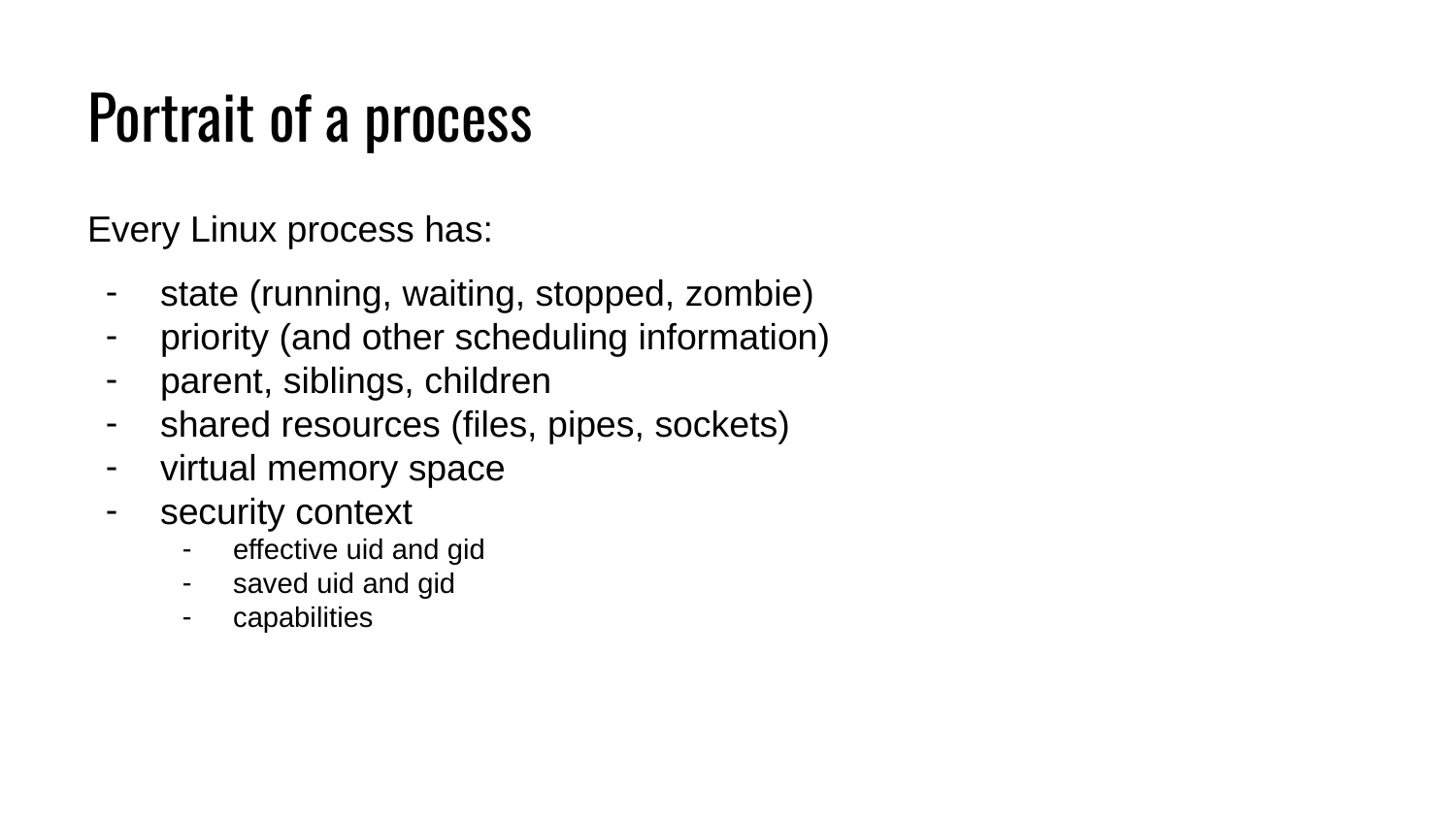

# Portrait of a process
Every Linux process has:
state (running, waiting, stopped, zombie)
priority (and other scheduling information)
parent, siblings, children
shared resources (files, pipes, sockets)
virtual memory space
security context
effective uid and gid
saved uid and gid
capabilities